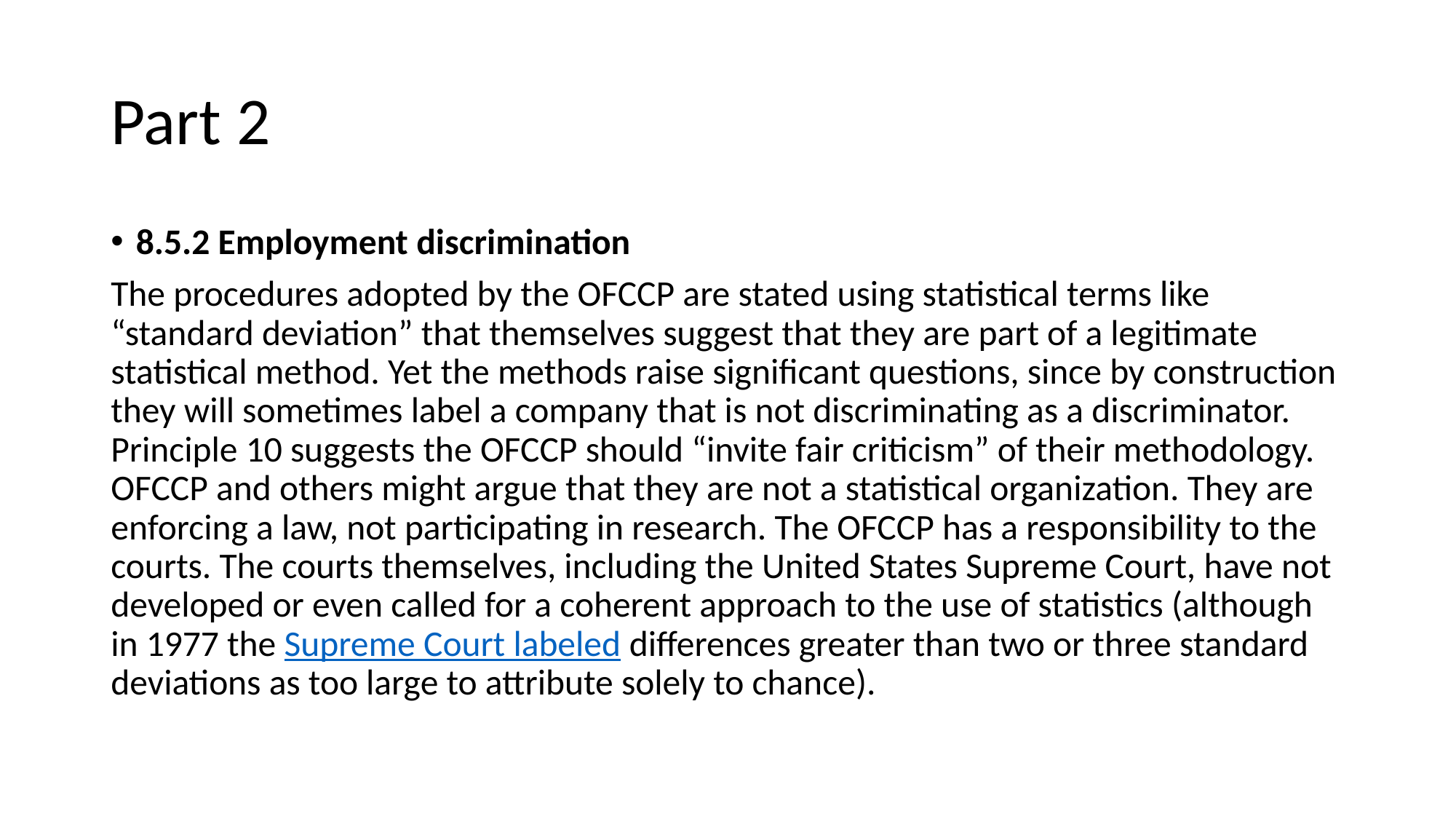

# Part 2
8.5.2 Employment discrimination
The procedures adopted by the OFCCP are stated using statistical terms like “standard deviation” that themselves suggest that they are part of a legitimate statistical method. Yet the methods raise significant questions, since by construction they will sometimes label a company that is not discriminating as a discriminator. Principle 10 suggests the OFCCP should “invite fair criticism” of their methodology. OFCCP and others might argue that they are not a statistical organization. They are enforcing a law, not participating in research. The OFCCP has a responsibility to the courts. The courts themselves, including the United States Supreme Court, have not developed or even called for a coherent approach to the use of statistics (although in 1977 the Supreme Court labeled differences greater than two or three standard deviations as too large to attribute solely to chance).